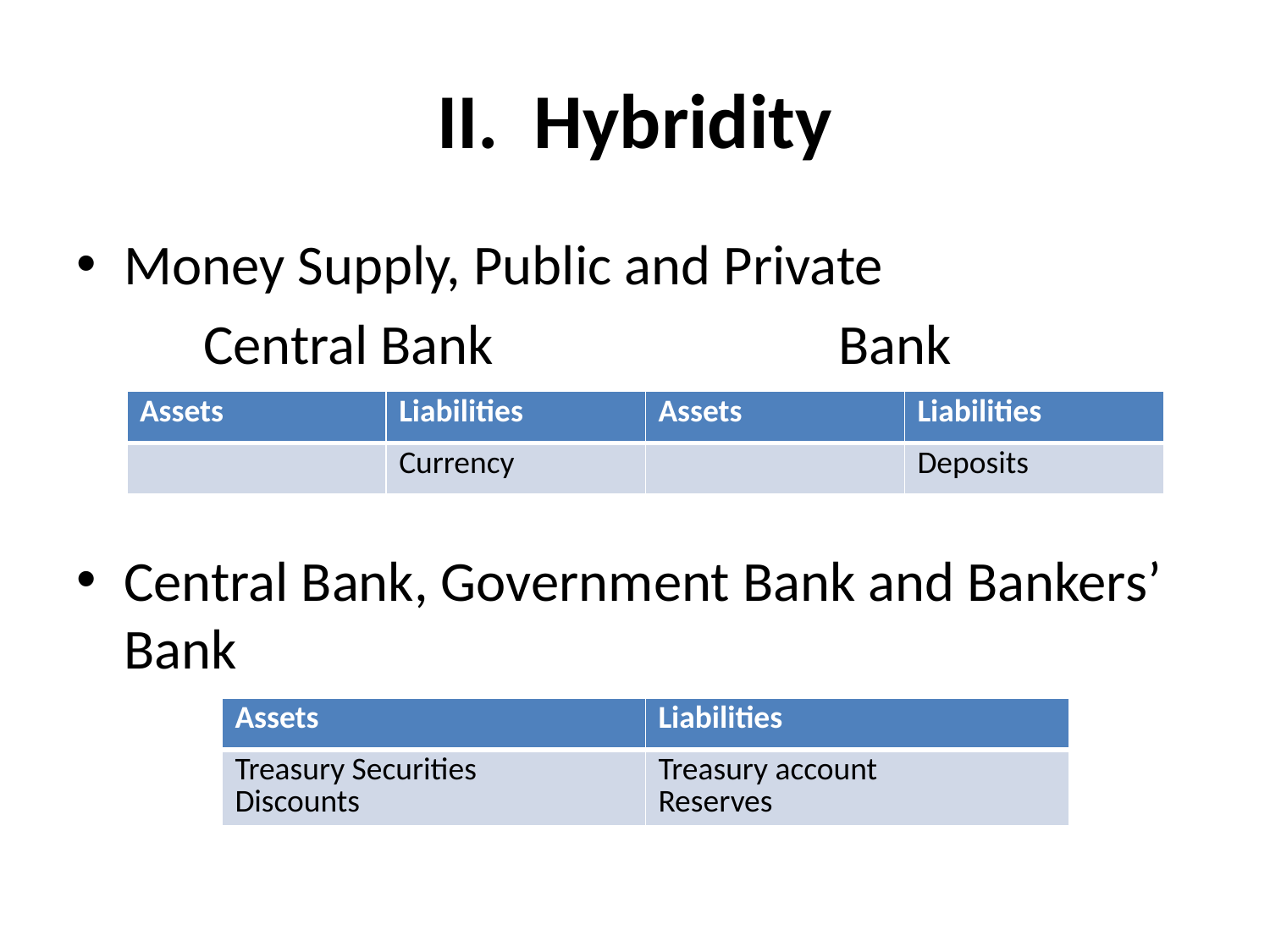

# II.  Hybridity
Money Supply, Public and Private
	Central Bank			Bank

Central Bank, Government Bank and Bankers’ Bank

| Assets | Liabilities | Assets | Liabilities |
| --- | --- | --- | --- |
|  | Currency |  | Deposits |
| Assets | Liabilities |
| --- | --- |
| Treasury Securities Discounts | Treasury account Reserves |